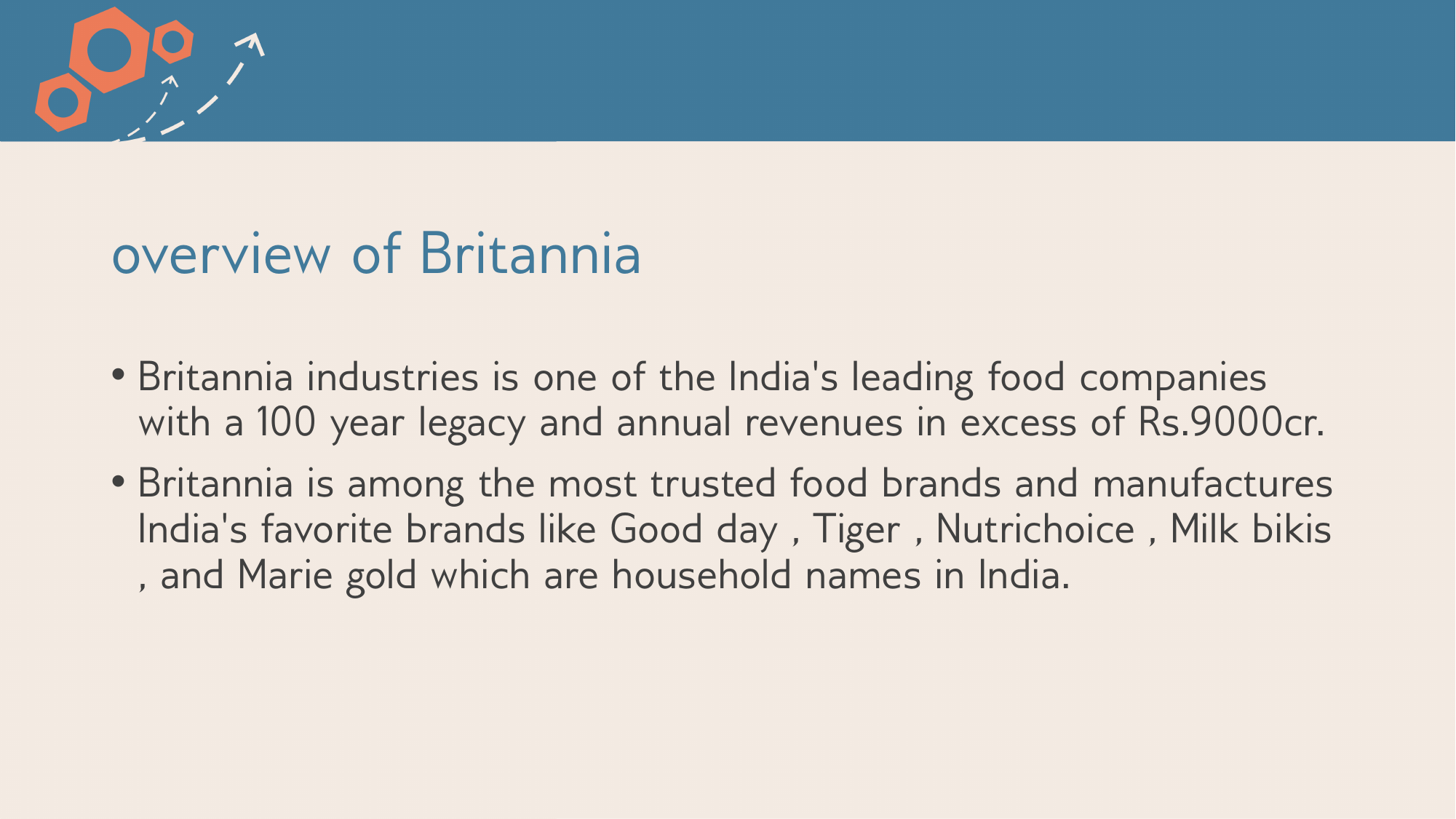

# overview of Britannia
Britannia industries is one of the India's leading food companies with a 100 year legacy and annual revenues in excess of Rs.9000cr.
Britannia is among the most trusted food brands and manufactures India's favorite brands like Good day , Tiger , Nutrichoice , Milk bikis , and Marie gold which are household names in India.